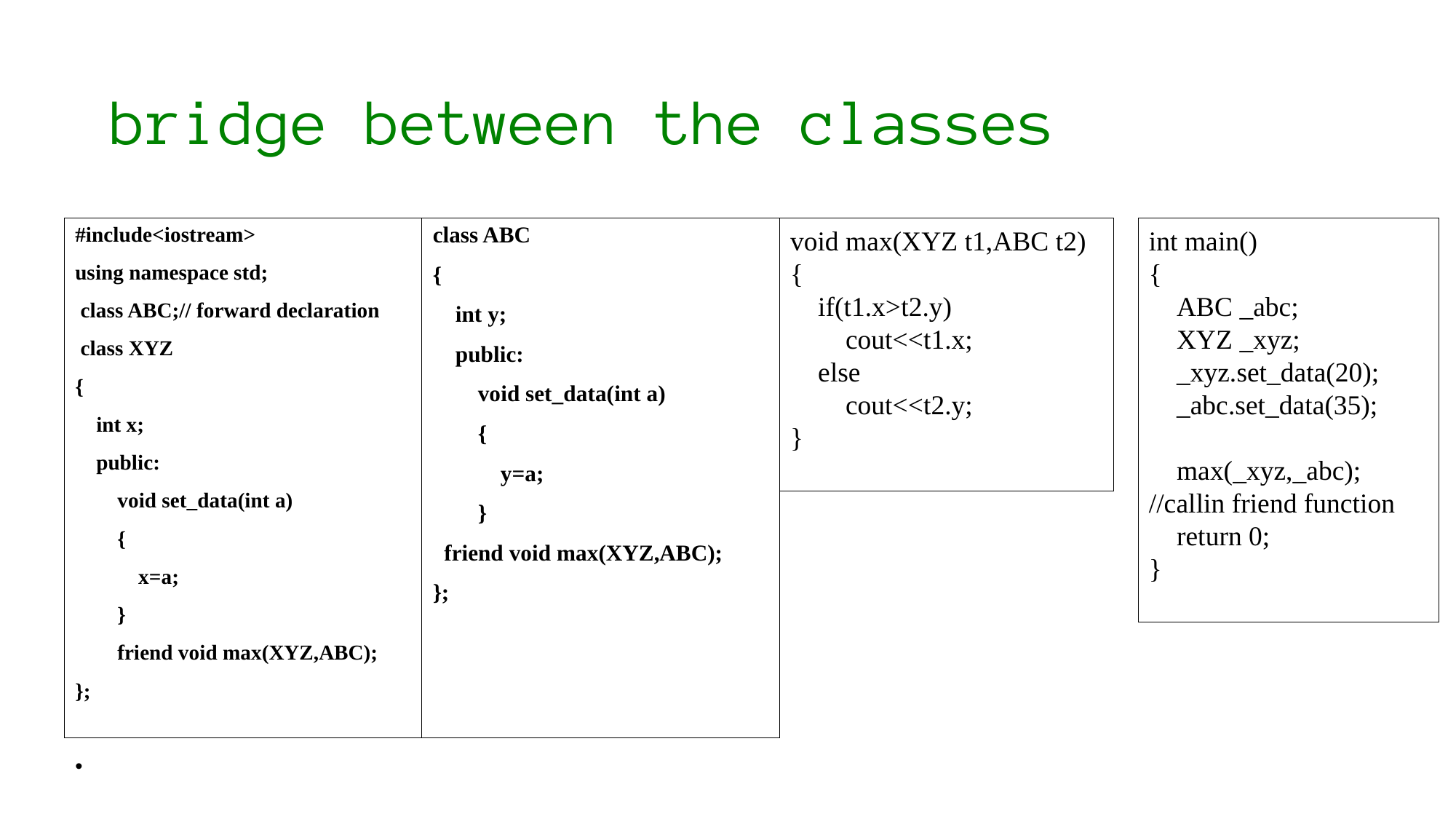

# bridge between the classes
#include<iostream>
using namespace std;
 class ABC;// forward declaration
 class XYZ
{
    int x;
    public:
        void set_data(int a)
        {
            x=a;
        }
        friend void max(XYZ,ABC);
};

class ABC
{
    int y;
    public:
        void set_data(int a)
        {
            y=a;
        }
  friend void max(XYZ,ABC);
};

void max(XYZ t1,ABC t2)
{
    if(t1.x>t2.y)
        cout<<t1.x;
    else
        cout<<t2.y;
}

int main()
{
    ABC _abc;
    XYZ _xyz;
    _xyz.set_data(20);
    _abc.set_data(35);

    max(_xyz,_abc);  //callin friend function
    return 0;
}